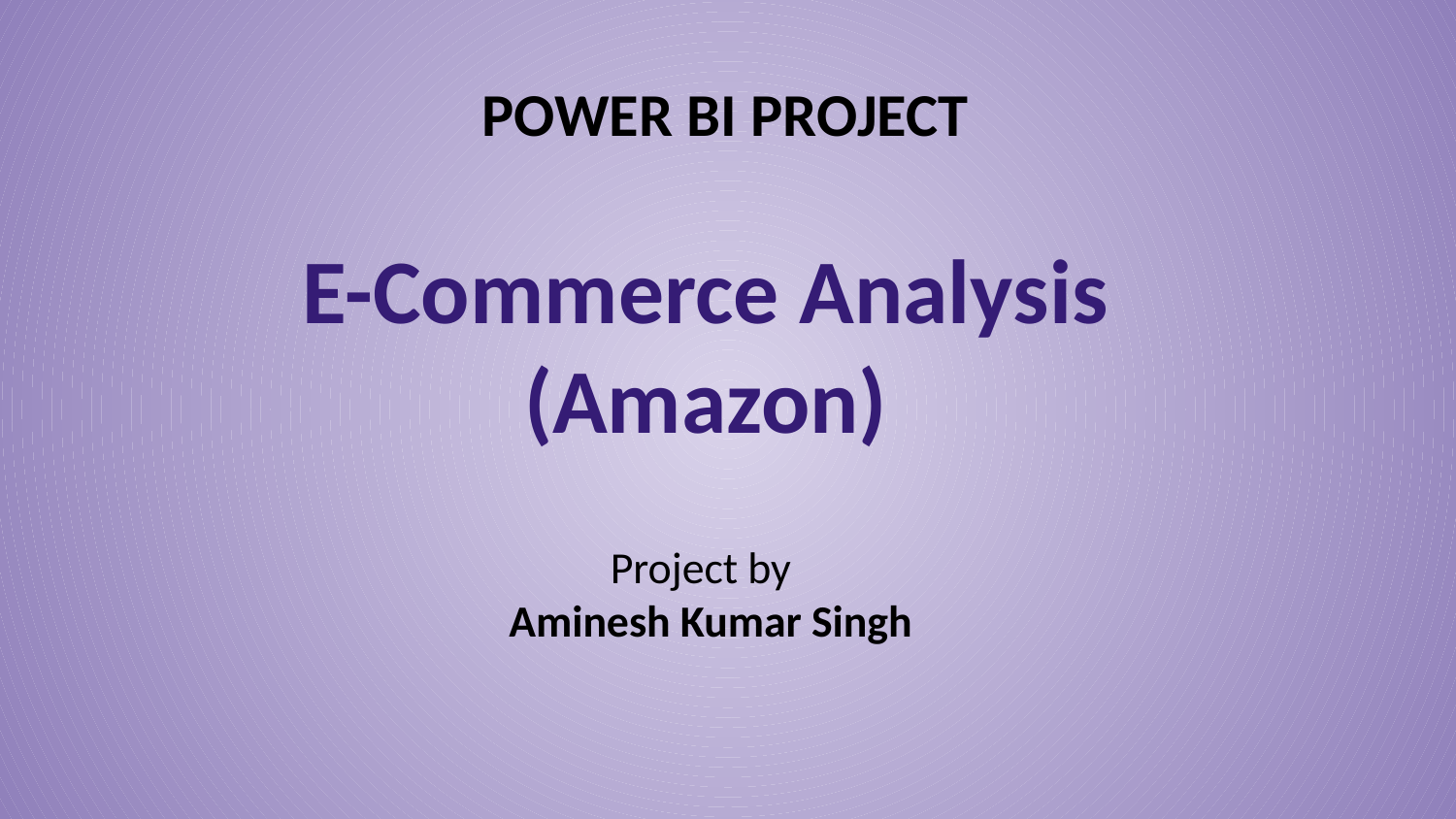

POWER BI PROJECT
E-Commerce Analysis
(Amazon)
Project by
 Aminesh Kumar Singh